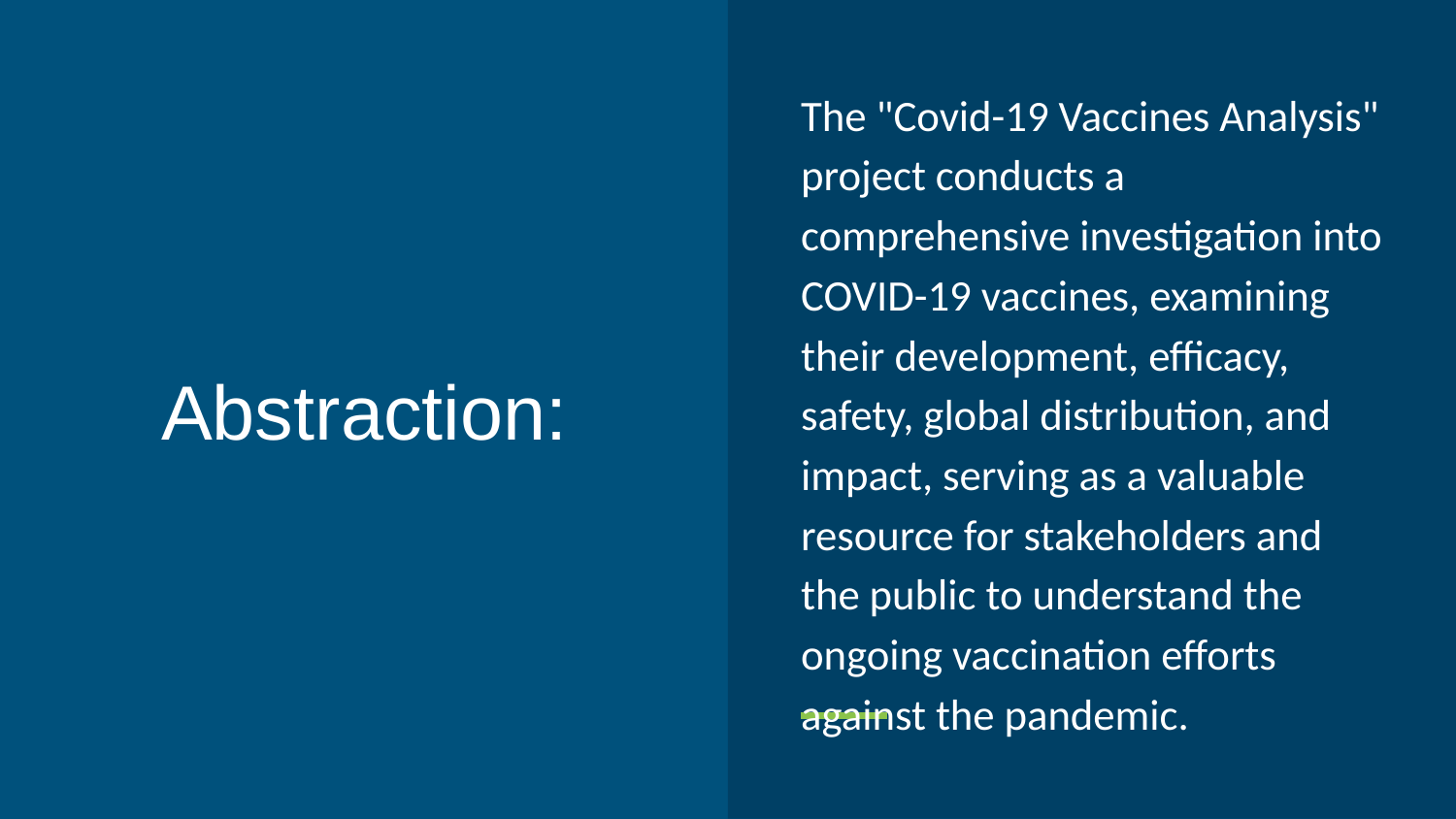

The "Covid-19 Vaccines Analysis" project conducts a comprehensive investigation into COVID-19 vaccines, examining their development, efficacy, safety, global distribution, and impact, serving as a valuable resource for stakeholders and the public to understand the ongoing vaccination efforts against the pandemic.
# Abstraction: